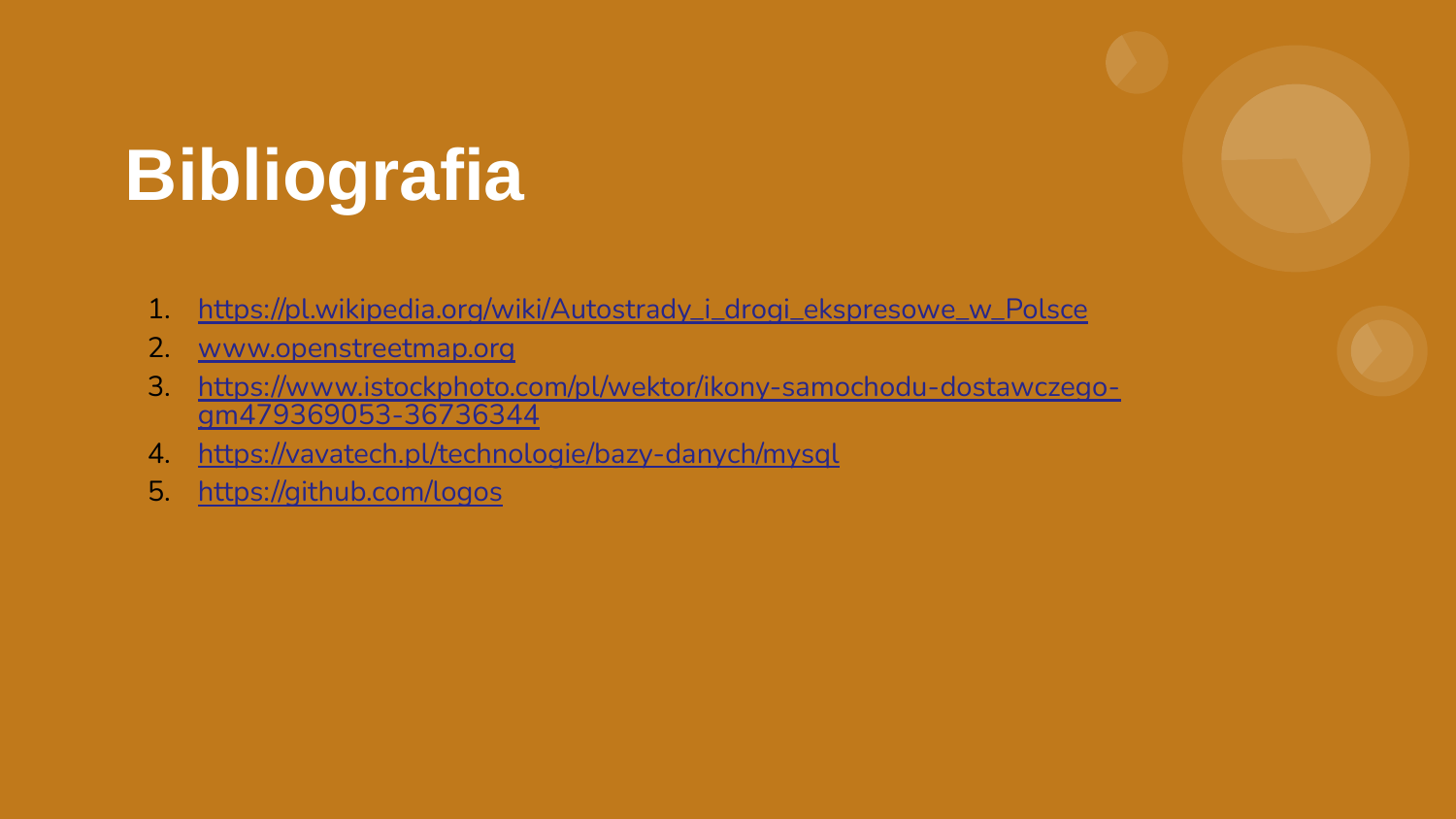

# Bibliografia
https://pl.wikipedia.org/wiki/Autostrady_i_drogi_ekspresowe_w_Polsce
www.openstreetmap.org
https://www.istockphoto.com/pl/wektor/ikony-samochodu-dostawczego-gm479369053-36736344
https://vavatech.pl/technologie/bazy-danych/mysql
https://github.com/logos